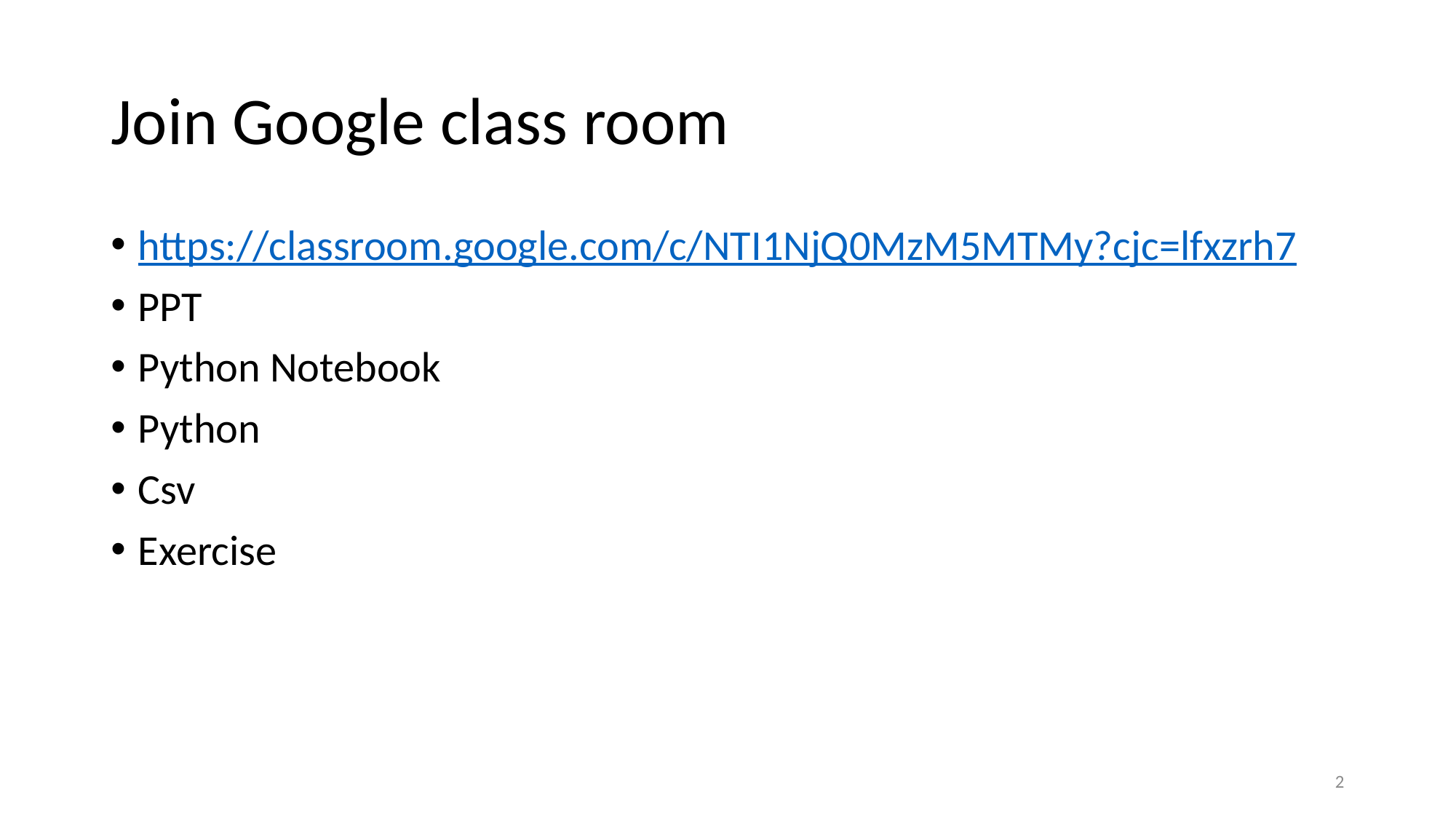

# Join Google class room
https://classroom.google.com/c/NTI1NjQ0MzM5MTMy?cjc=lfxzrh7
PPT
Python Notebook
Python
Csv
Exercise
2